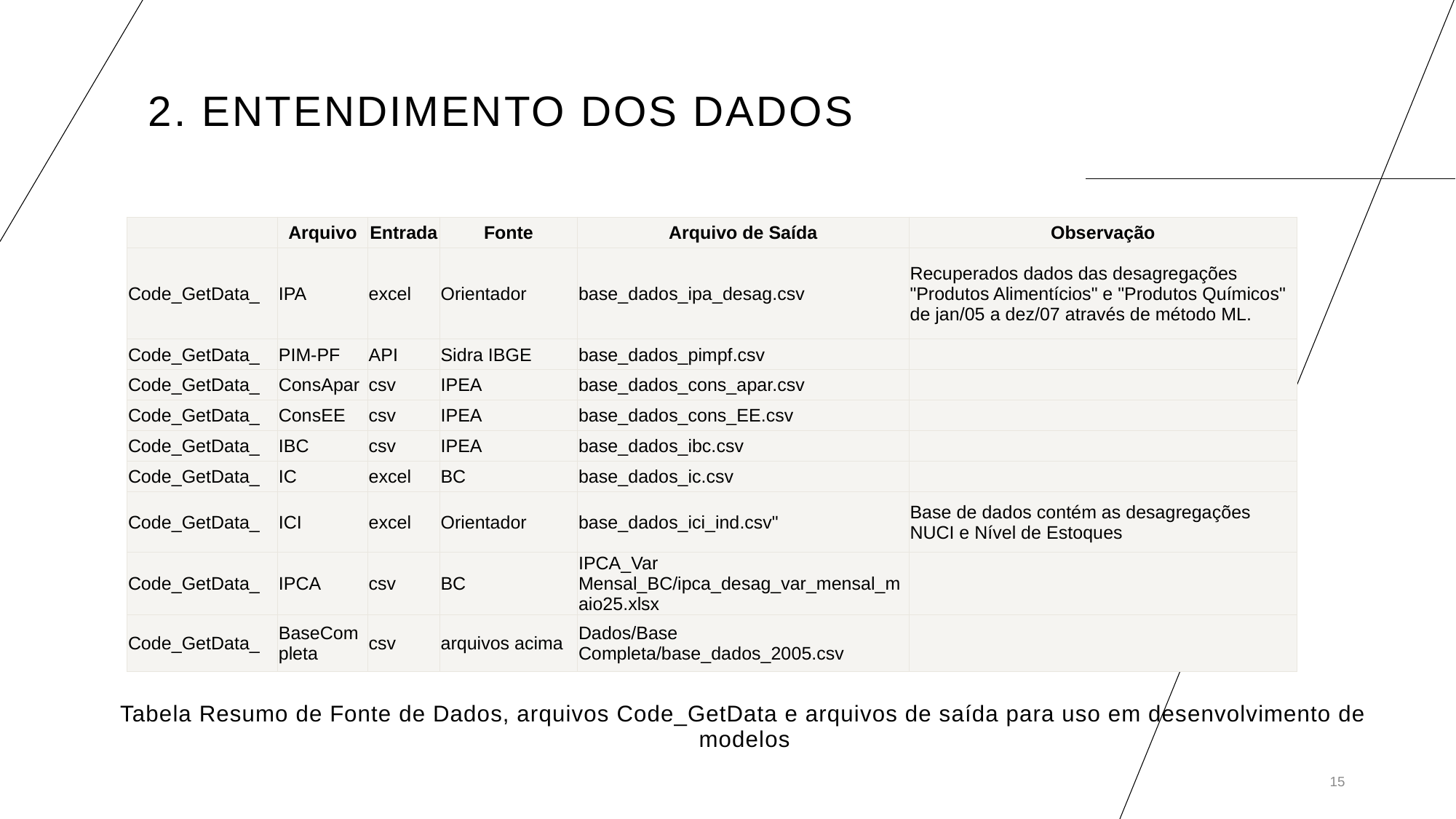

# 2. Entendimento dos DADOS

|  | Arquivo | Entrada | Fonte | Arquivo de Saída | Observação |
| --- | --- | --- | --- | --- | --- |
| Code\_GetData\_ | IPA | excel | Orientador | base\_dados\_ipa\_desag.csv | Recuperados dados das desagregações "Produtos Alimentícios" e "Produtos Químicos" de jan/05 a dez/07 através de método ML. |
| Code\_GetData\_ | PIM-PF | API | Sidra IBGE | base\_dados\_pimpf.csv |  |
| Code\_GetData\_ | ConsApar | csv | IPEA | base\_dados\_cons\_apar.csv |  |
| Code\_GetData\_ | ConsEE | csv | IPEA | base\_dados\_cons\_EE.csv |  |
| Code\_GetData\_ | IBC | csv | IPEA | base\_dados\_ibc.csv |  |
| Code\_GetData\_ | IC | excel | BC | base\_dados\_ic.csv |  |
| Code\_GetData\_ | ICI | excel | Orientador | base\_dados\_ici\_ind.csv" | Base de dados contém as desagregações NUCI e Nível de Estoques |
| Code\_GetData\_ | IPCA | csv | BC | IPCA\_Var Mensal\_BC/ipca\_desag\_var\_mensal\_maio25.xlsx |  |
| Code\_GetData\_ | BaseCompleta | csv | arquivos acima | Dados/Base Completa/base\_dados\_2005.csv |  |
Tabela Resumo de Fonte de Dados, arquivos Code_GetData e arquivos de saída para uso em desenvolvimento de modelos

15